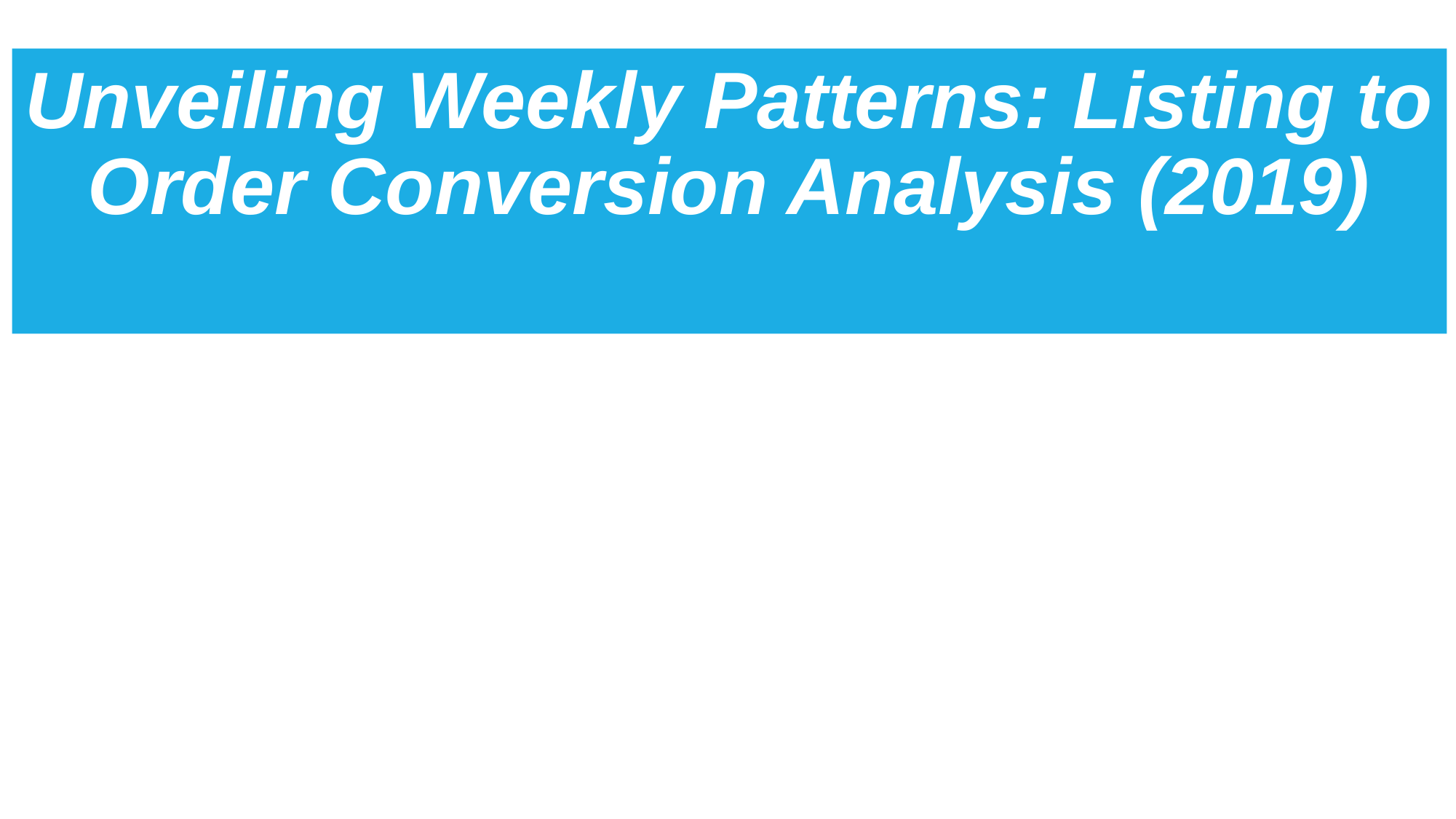

# Unveiling Weekly Patterns: Listing to Order Conversion Analysis (2019)

[unsupported chart]